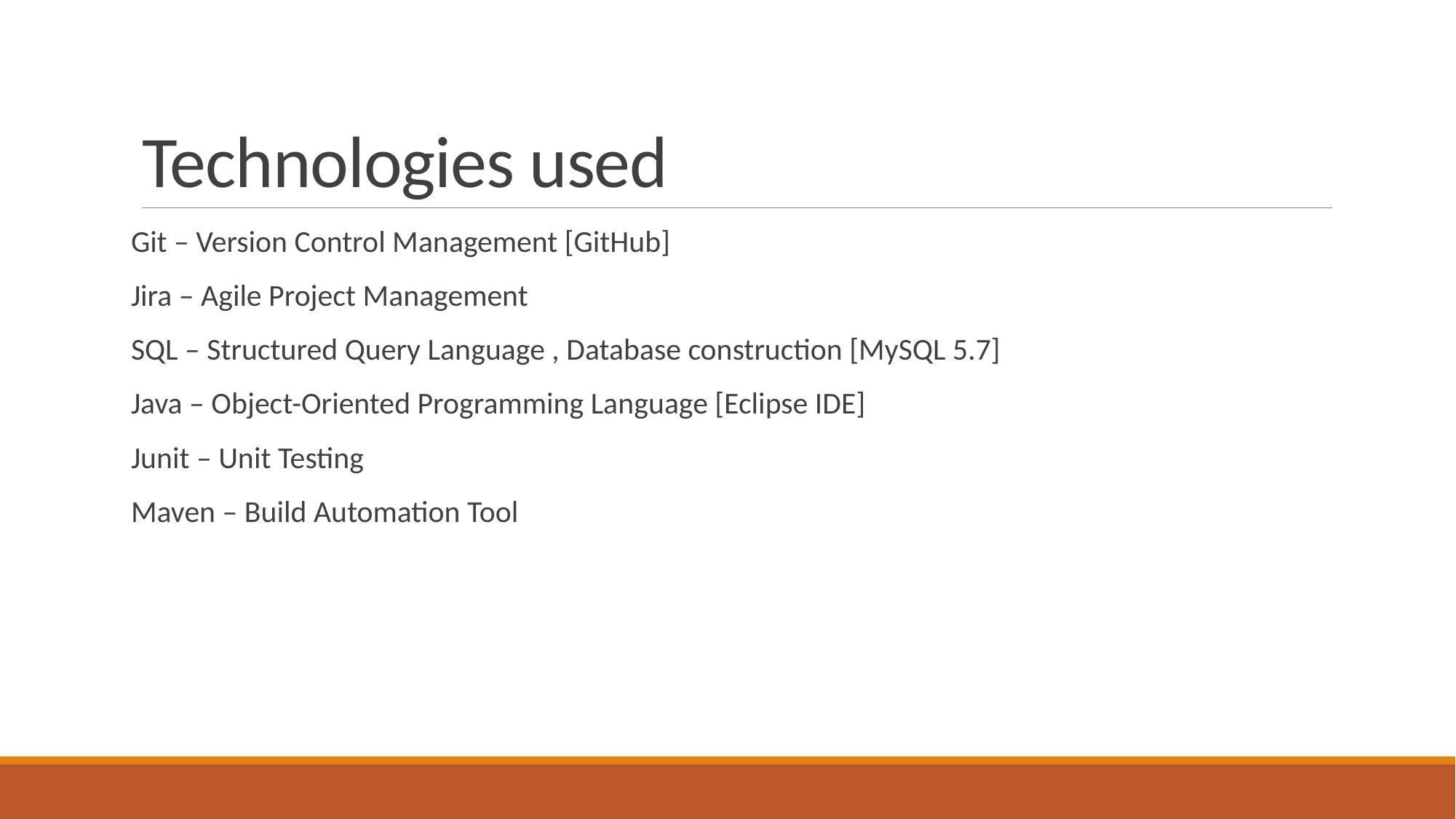

# Technologies used
Git – Version Control Management [GitHub]
Jira – Agile Project Management
SQL – Structured Query Language , Database construction [MySQL 5.7]
Java – Object-Oriented Programming Language [Eclipse IDE]
Junit – Unit Testing
Maven – Build Automation Tool